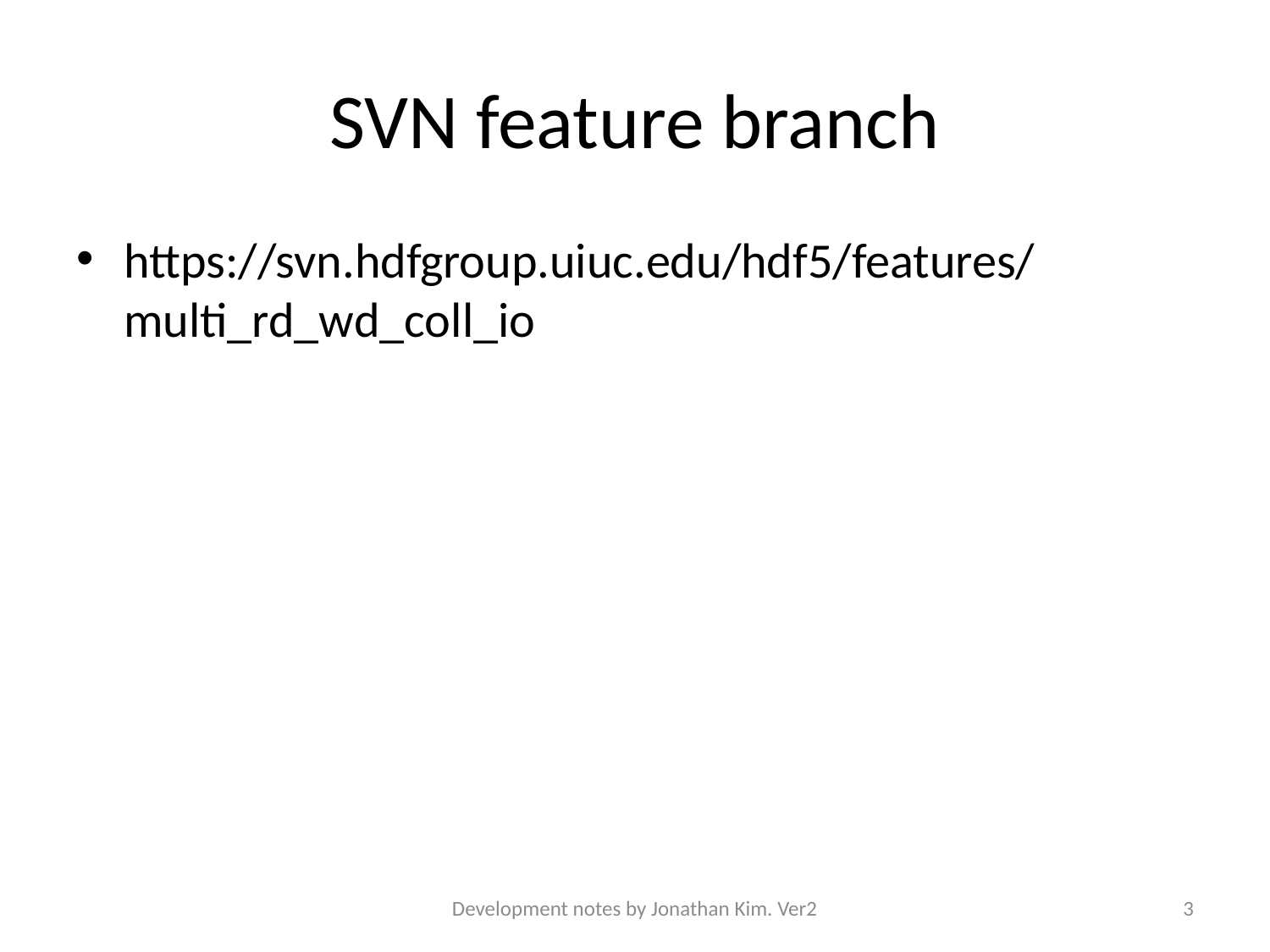

# SVN feature branch
https://svn.hdfgroup.uiuc.edu/hdf5/features/multi_rd_wd_coll_io
Development notes by Jonathan Kim. Ver2
3